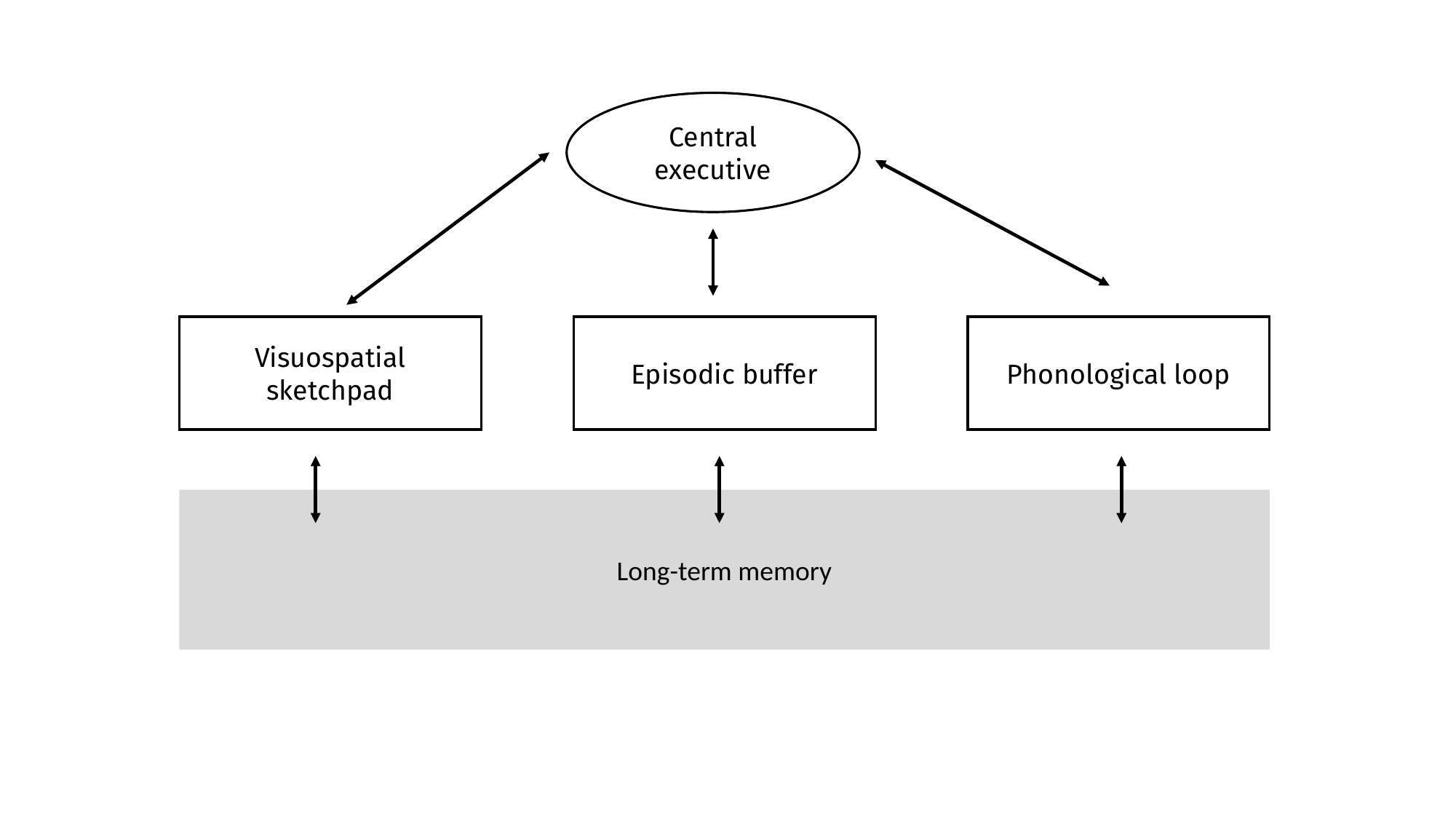

Central executive
Visuospatial sketchpad
Episodic buffer
Phonological loop
Long-term memory